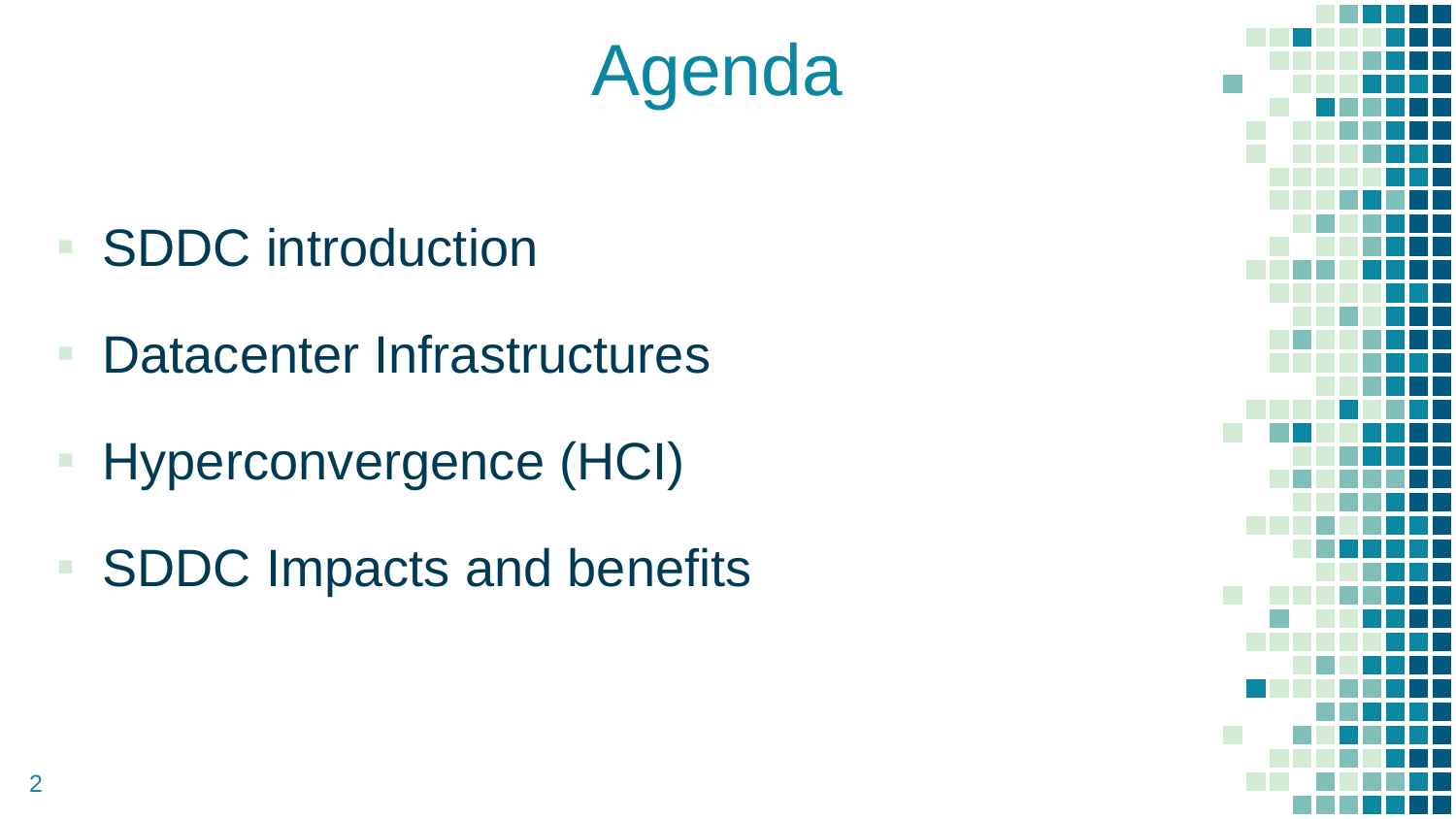

# Agenda
SDDC introduction
Datacenter Infrastructures
Hyperconvergence (HCI)
SDDC Impacts and benefits
2